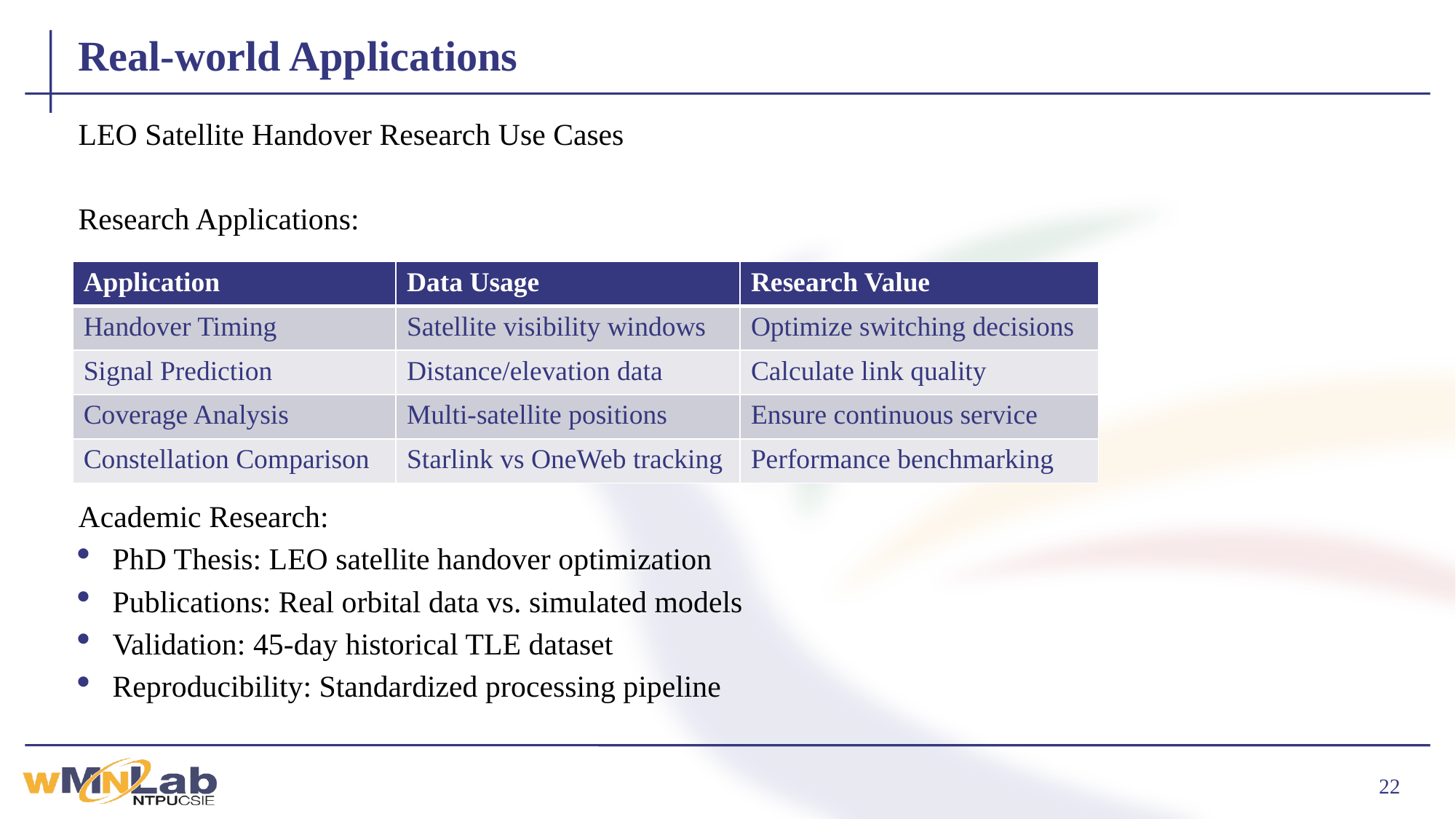

# Real-world Applications
LEO Satellite Handover Research Use Cases

Research Applications:

Academic Research:
PhD Thesis: LEO satellite handover optimization
Publications: Real orbital data vs. simulated models
Validation: 45-day historical TLE dataset
Reproducibility: Standardized processing pipeline
| Application | Data Usage | Research Value |
| --- | --- | --- |
| Handover Timing | Satellite visibility windows | Optimize switching decisions |
| Signal Prediction | Distance/elevation data | Calculate link quality |
| Coverage Analysis | Multi-satellite positions | Ensure continuous service |
| Constellation Comparison | Starlink vs OneWeb tracking | Performance benchmarking |